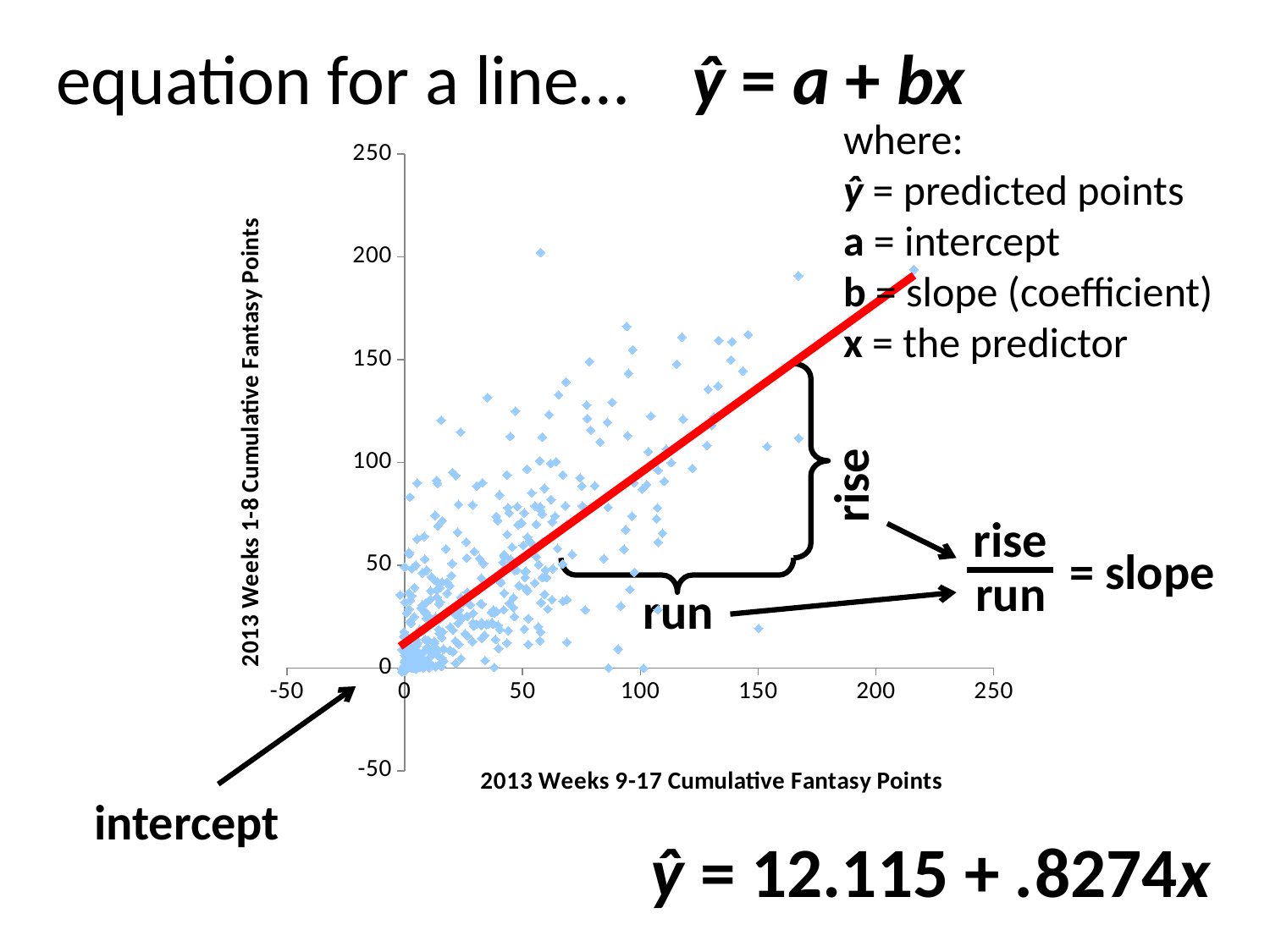

equation for a line…
ŷ = a + bx
where:
ŷ = predicted points
a = intercept
b = slope (coefficient)
x = the predictor

### Chart

| Category |  |
|---|---|
rise

rise
= slope
run
run
intercept
ŷ = 12.115 + .8274x